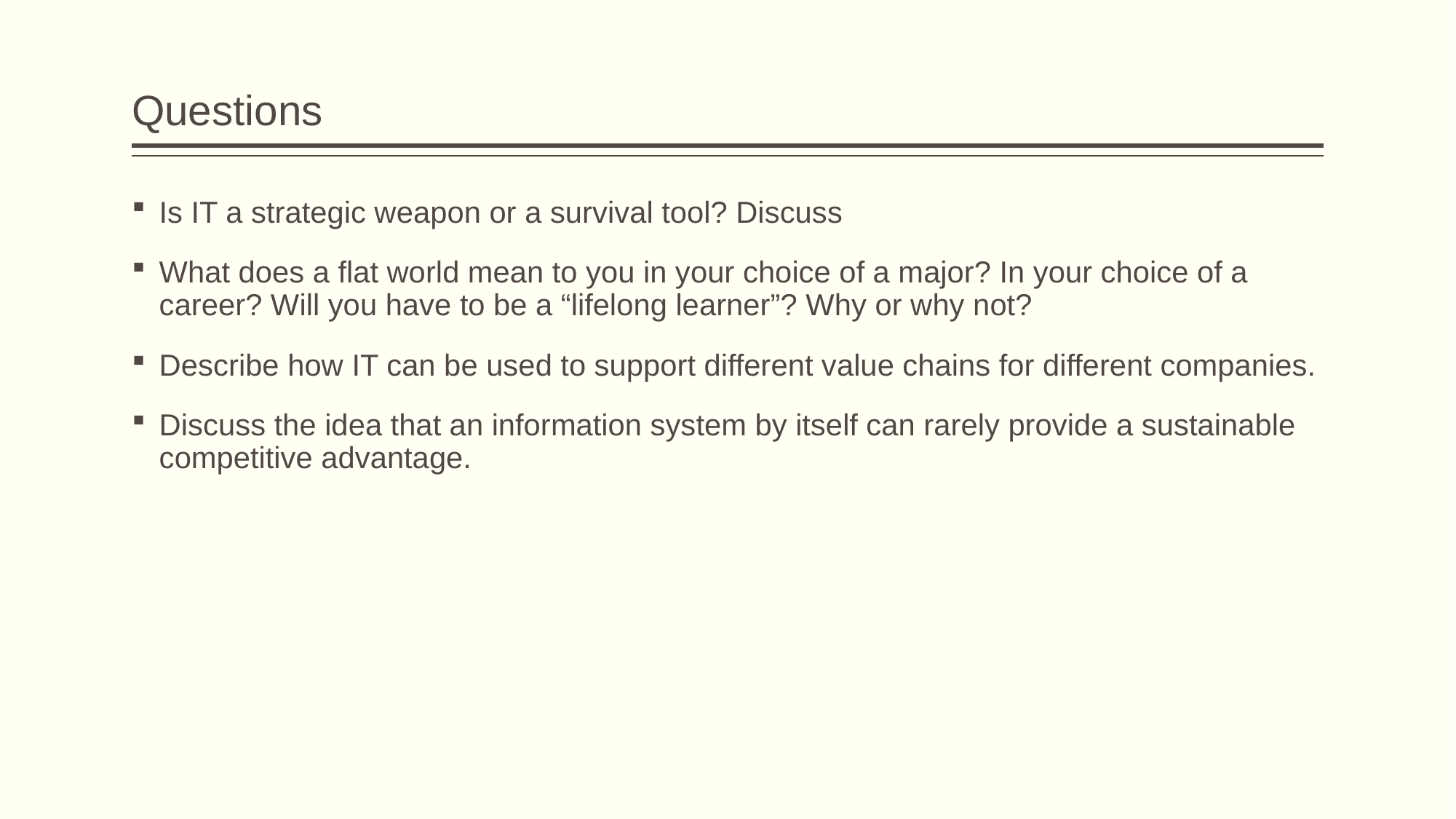

# Questions
Is IT a strategic weapon or a survival tool? Discuss
What does a flat world mean to you in your choice of a major? In your choice of a career? Will you have to be a “lifelong learner”? Why or why not?
Describe how IT can be used to support different value chains for different companies.
Discuss the idea that an information system by itself can rarely provide a sustainable competitive advantage.